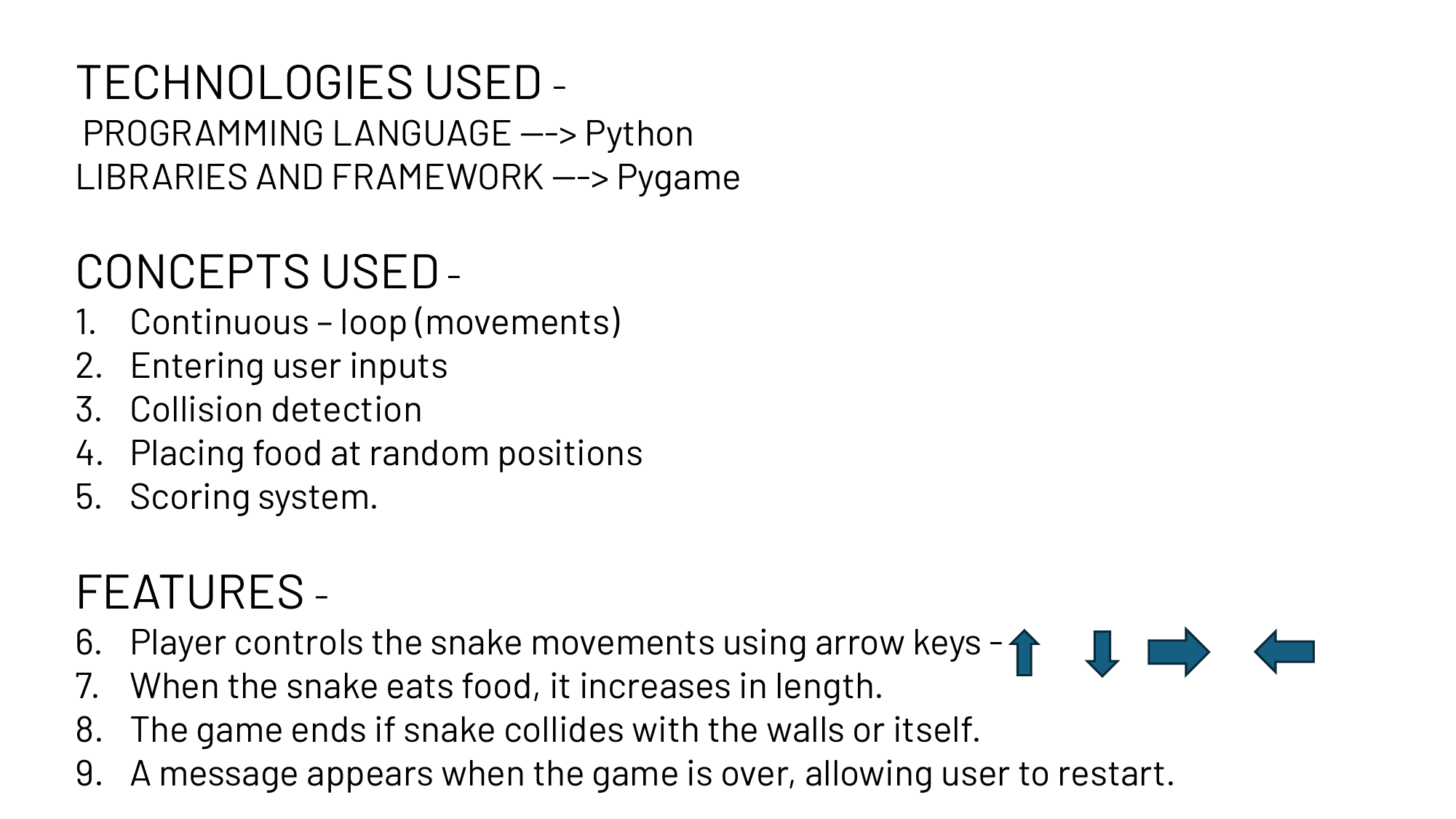

TECHNOLOGIES USED -
 PROGRAMMING LANGUAGE ---> Python
LIBRARIES AND FRAMEWORK ---> Pygame

CONCEPTS USED -
Continuous – loop (movements)
Entering user inputs
Collision detection
Placing food at random positions
Scoring system.

FEATURES -
Player controls the snake movements using arrow keys -
When the snake eats food, it increases in length.
The game ends if snake collides with the walls or itself.
A message appears when the game is over, allowing user to restart.